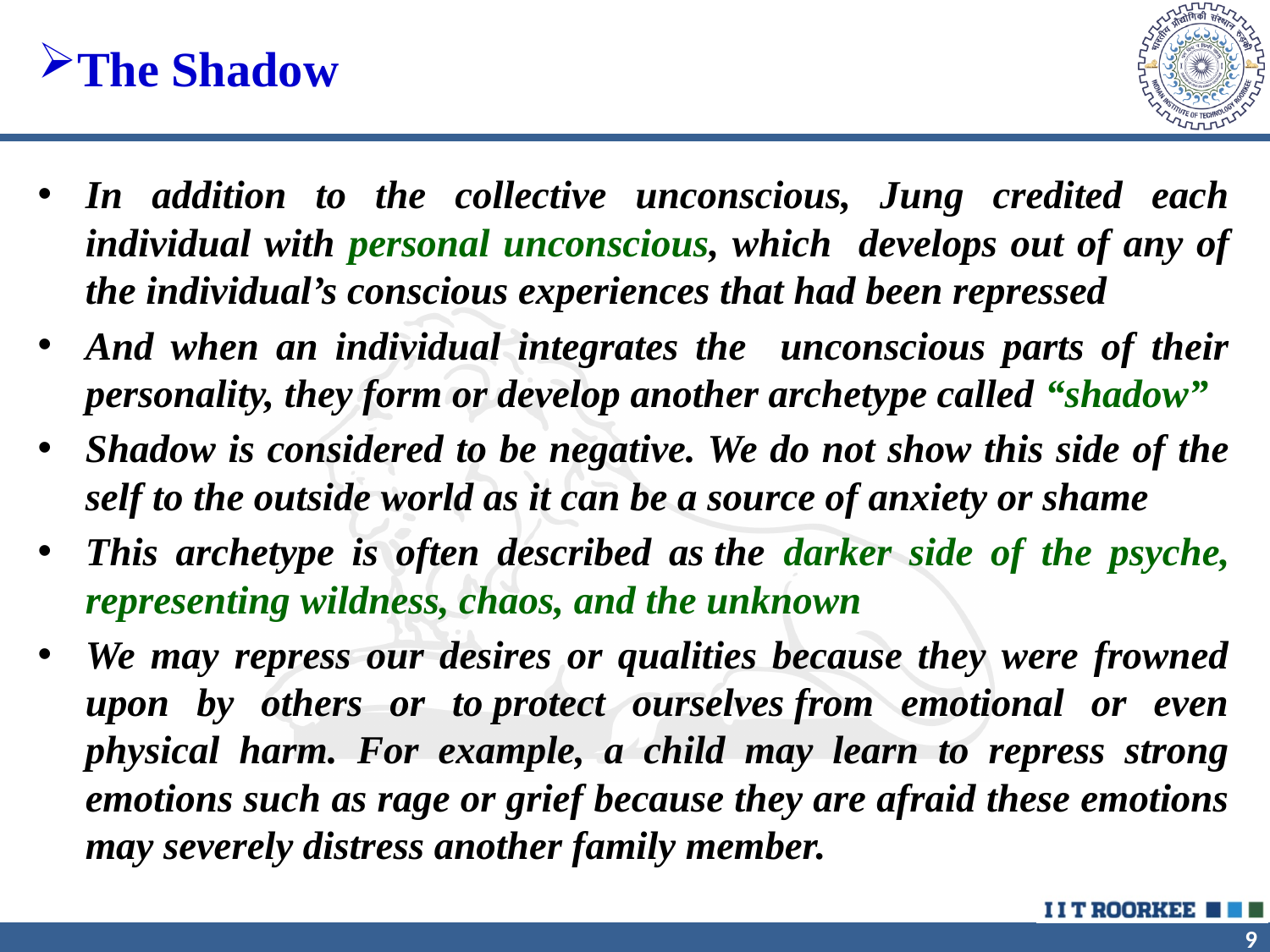

# The Shadow
In addition to the collective unconscious, Jung credited each individual with personal unconscious, which  develops out of any of the individual’s conscious experiences that had been repressed
And when an individual integrates the  unconscious parts of their personality, they form or develop another archetype called “shadow”
Shadow is considered to be negative. We do not show this side of the self to the outside world as it can be a source of anxiety or shame
This archetype is often described as the darker side of the psyche, representing wildness, chaos, and the unknown
We may repress our desires or qualities because they were frowned upon by others or to protect ourselves from emotional or even physical harm. For example, a child may learn to repress strong emotions such as rage or grief because they are afraid these emotions may severely distress another family member.